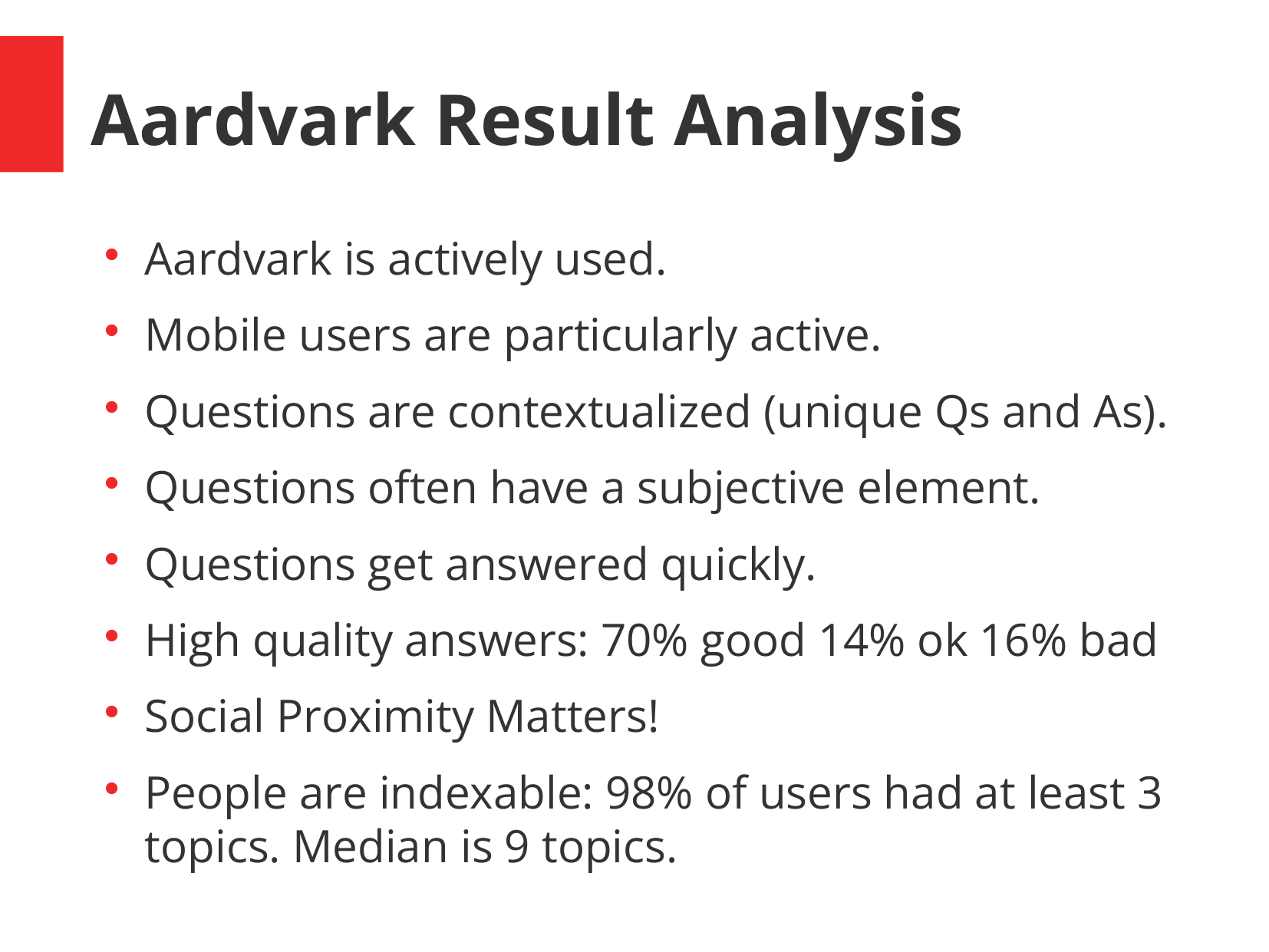

Aardvark Result Analysis
Aardvark is actively used.
Mobile users are particularly active.
Questions are contextualized (unique Qs and As).
Questions often have a subjective element.
Questions get answered quickly.
High quality answers: 70% good 14% ok 16% bad
Social Proximity Matters!
People are indexable: 98% of users had at least 3 topics. Median is 9 topics.